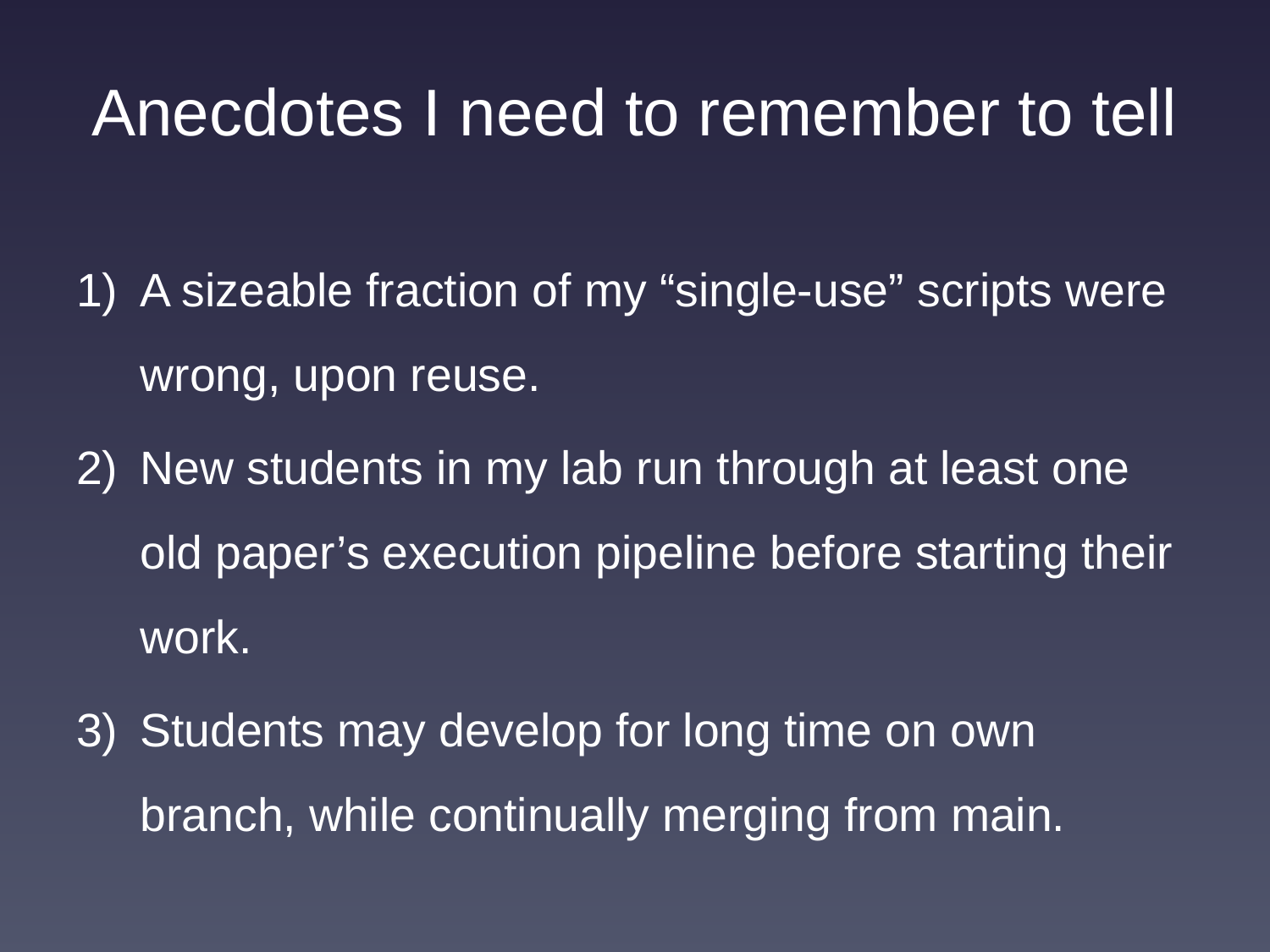

# Anecdotes I need to remember to tell
A sizeable fraction of my “single-use” scripts were wrong, upon reuse.
New students in my lab run through at least one old paper’s execution pipeline before starting their work.
Students may develop for long time on own branch, while continually merging from main.